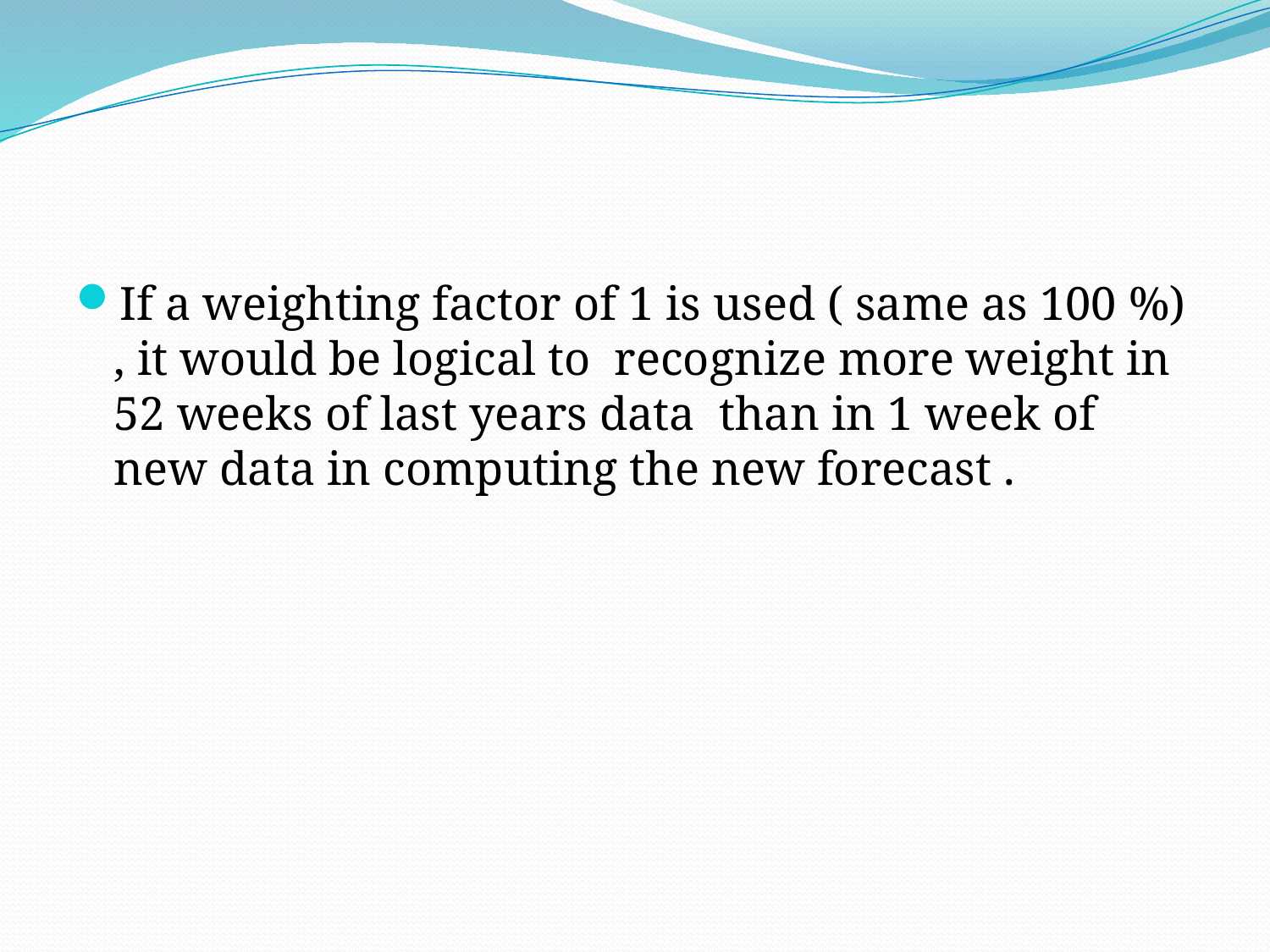

#
If a weighting factor of 1 is used ( same as 100 %) , it would be logical to  recognize more weight in 52 weeks of last years data  than in 1 week of new data in computing the new forecast .